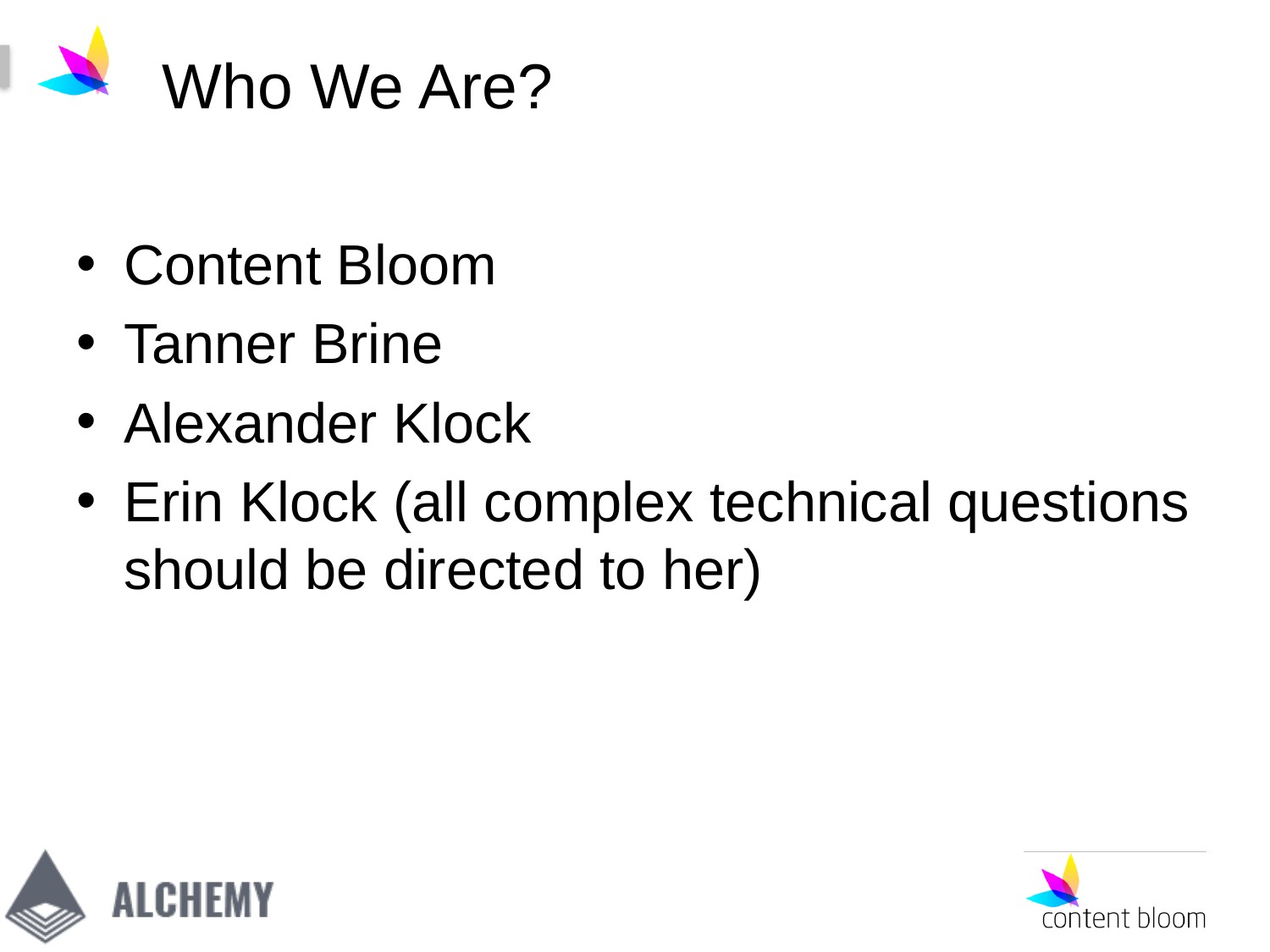

# Who We Are?
Content Bloom
Tanner Brine
Alexander Klock
Erin Klock (all complex technical questions should be directed to her)